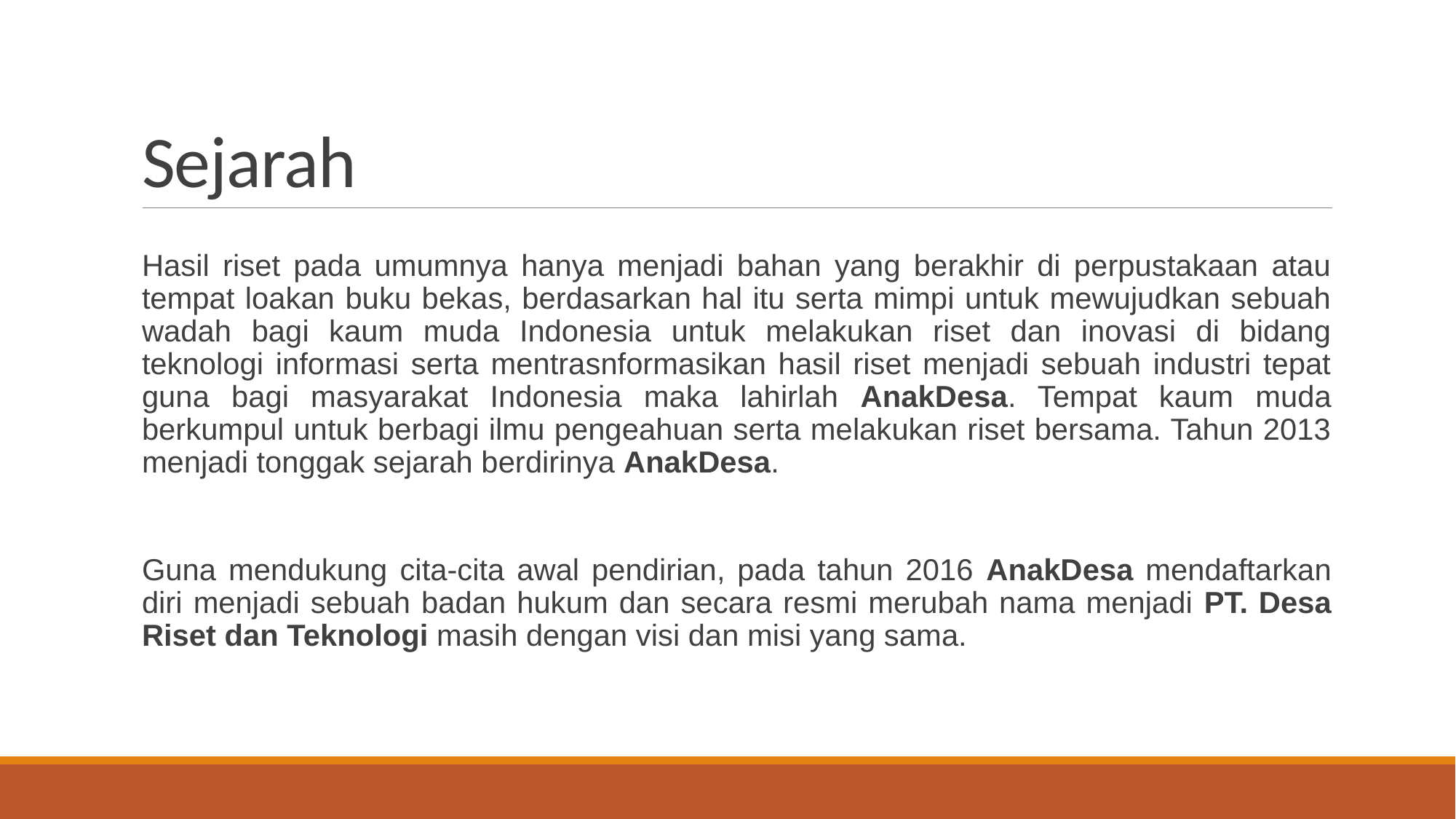

# Sejarah
Hasil riset pada umumnya hanya menjadi bahan yang berakhir di perpustakaan atau tempat loakan buku bekas, berdasarkan hal itu serta mimpi untuk mewujudkan sebuah wadah bagi kaum muda Indonesia untuk melakukan riset dan inovasi di bidang teknologi informasi serta mentrasnformasikan hasil riset menjadi sebuah industri tepat guna bagi masyarakat Indonesia maka lahirlah AnakDesa. Tempat kaum muda berkumpul untuk berbagi ilmu pengeahuan serta melakukan riset bersama. Tahun 2013 menjadi tonggak sejarah berdirinya AnakDesa.

Guna mendukung cita-cita awal pendirian, pada tahun 2016 AnakDesa mendaftarkan diri menjadi sebuah badan hukum dan secara resmi merubah nama menjadi PT. Desa Riset dan Teknologi masih dengan visi dan misi yang sama.